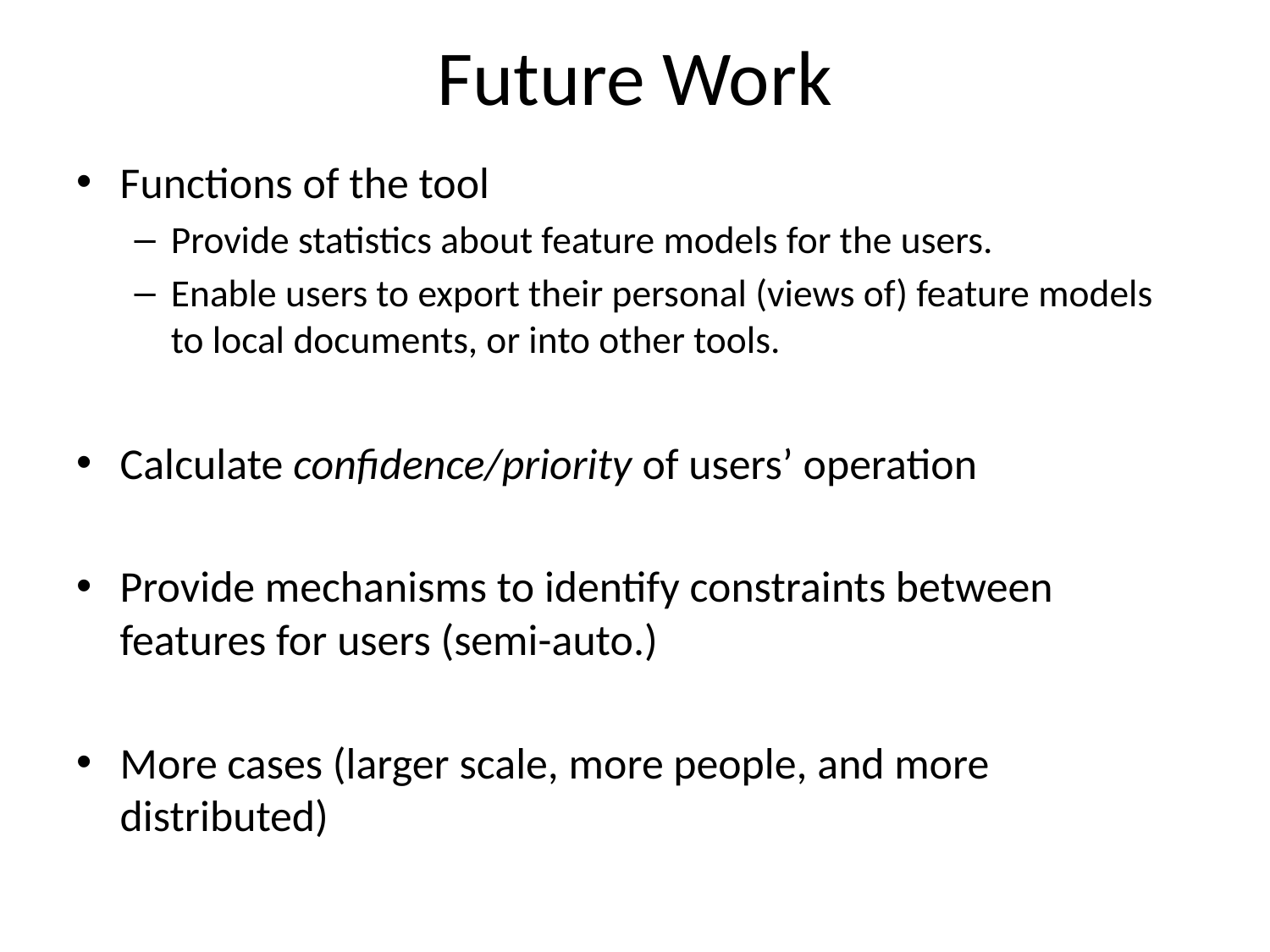

# Future Work
Functions of the tool
Provide statistics about feature models for the users.
Enable users to export their personal (views of) feature models to local documents, or into other tools.

Calculate confidence/priority of users’ operation

Provide mechanisms to identify constraints between features for users (semi-auto.)

More cases (larger scale, more people, and more distributed)